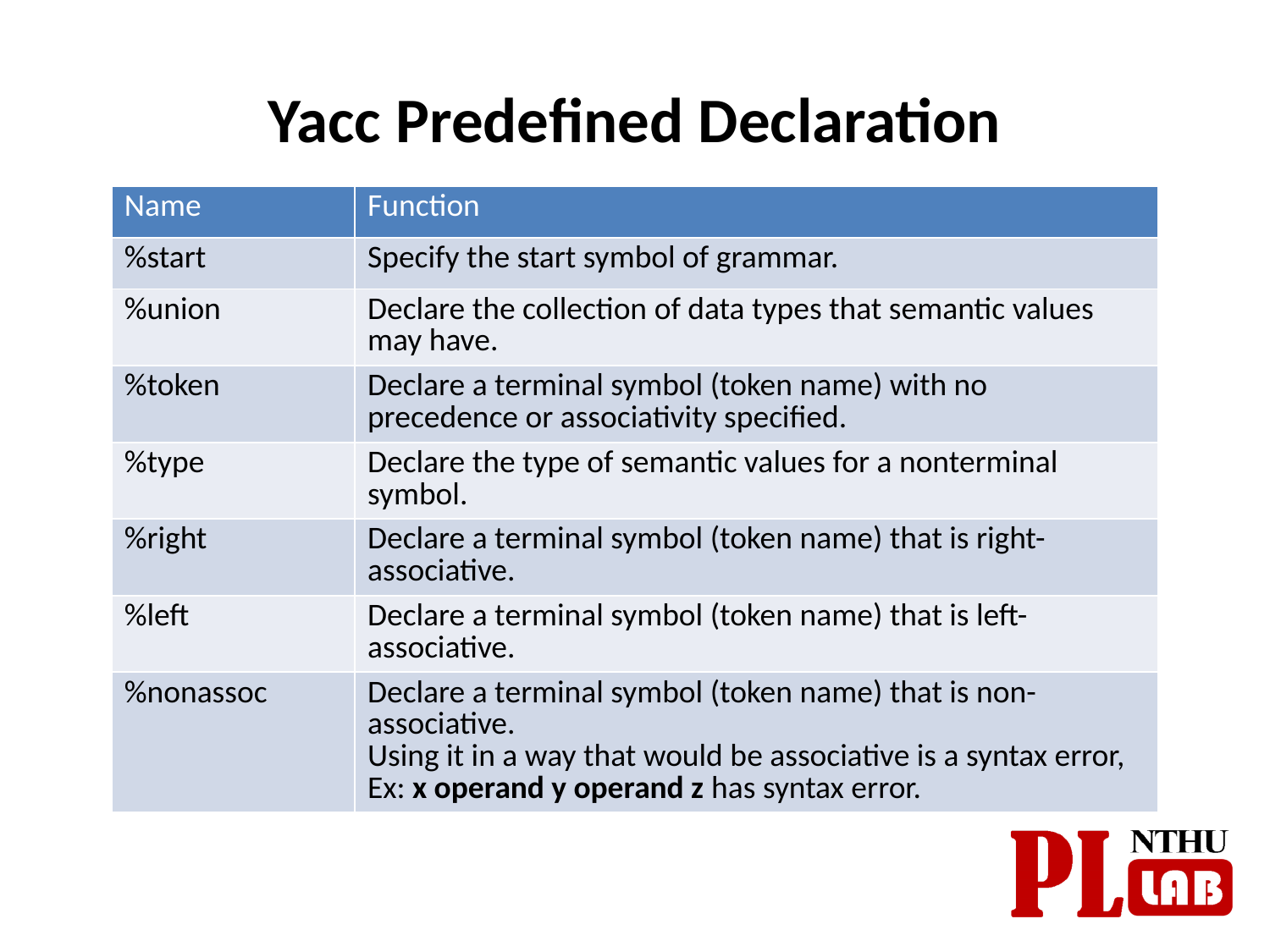

# Yacc Predefined Declaration
| Name | Function |
| --- | --- |
| %start | Specify the start symbol of grammar. |
| %union | Declare the collection of data types that semantic values may have. |
| %token | Declare a terminal symbol (token name) with no precedence or associativity specified. |
| %type | Declare the type of semantic values for a nonterminal symbol. |
| %right | Declare a terminal symbol (token name) that is right-associative. |
| %left | Declare a terminal symbol (token name) that is left-associative. |
| %nonassoc | Declare a terminal symbol (token name) that is non-associative. Using it in a way that would be associative is a syntax error, Ex: x operand y operand z has syntax error. |